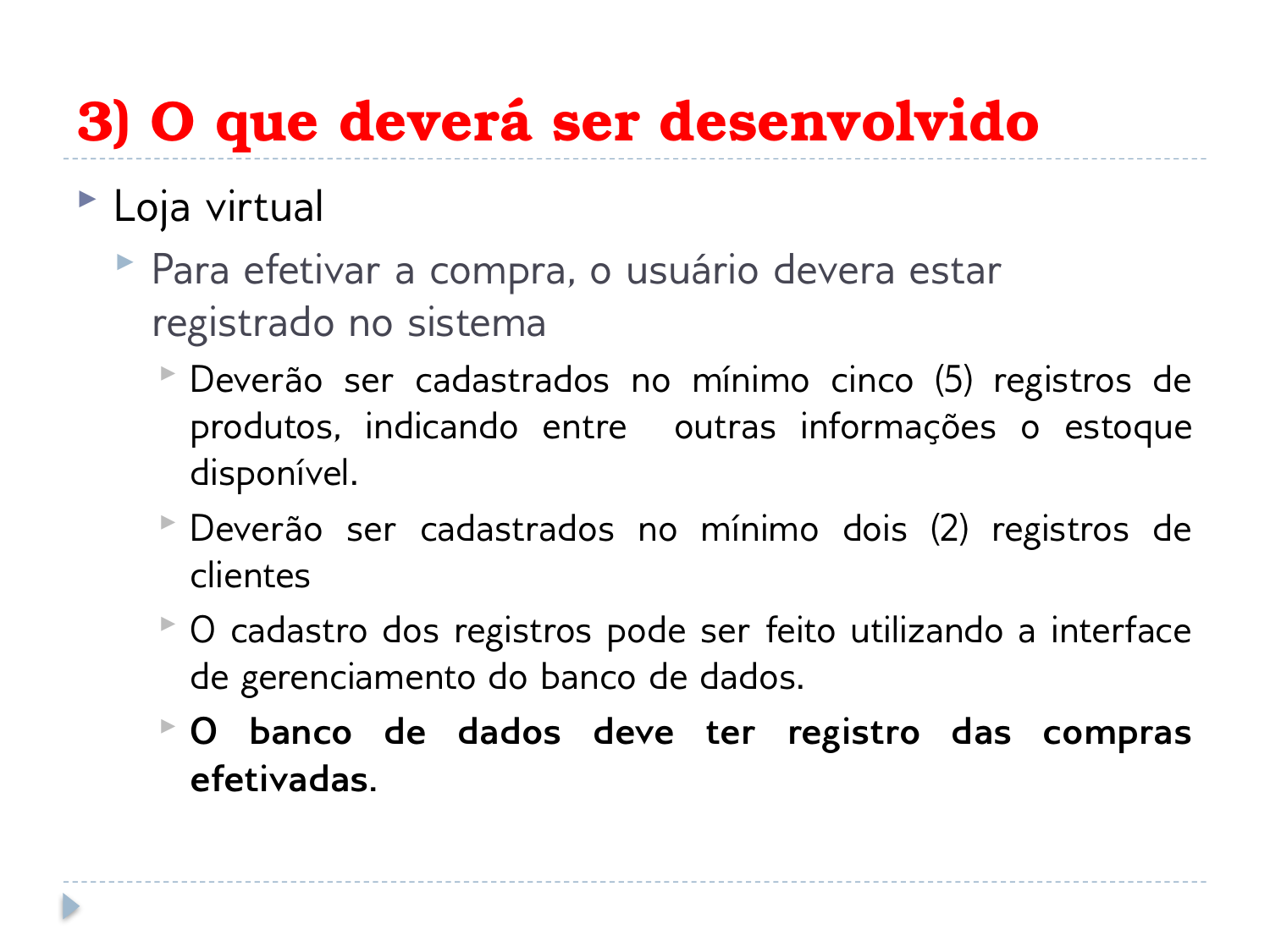

# 3) O que deverá ser desenvolvido
Loja virtual
Para efetivar a compra, o usuário devera estar registrado no sistema
Deverão ser cadastrados no mínimo cinco (5) registros de produtos, indicando entre  outras informações o estoque disponível.
Deverão ser cadastrados no mínimo dois (2) registros de clientes
O cadastro dos registros pode ser feito utilizando a interface de gerenciamento do banco de dados.
O banco de dados deve ter registro das compras efetivadas.